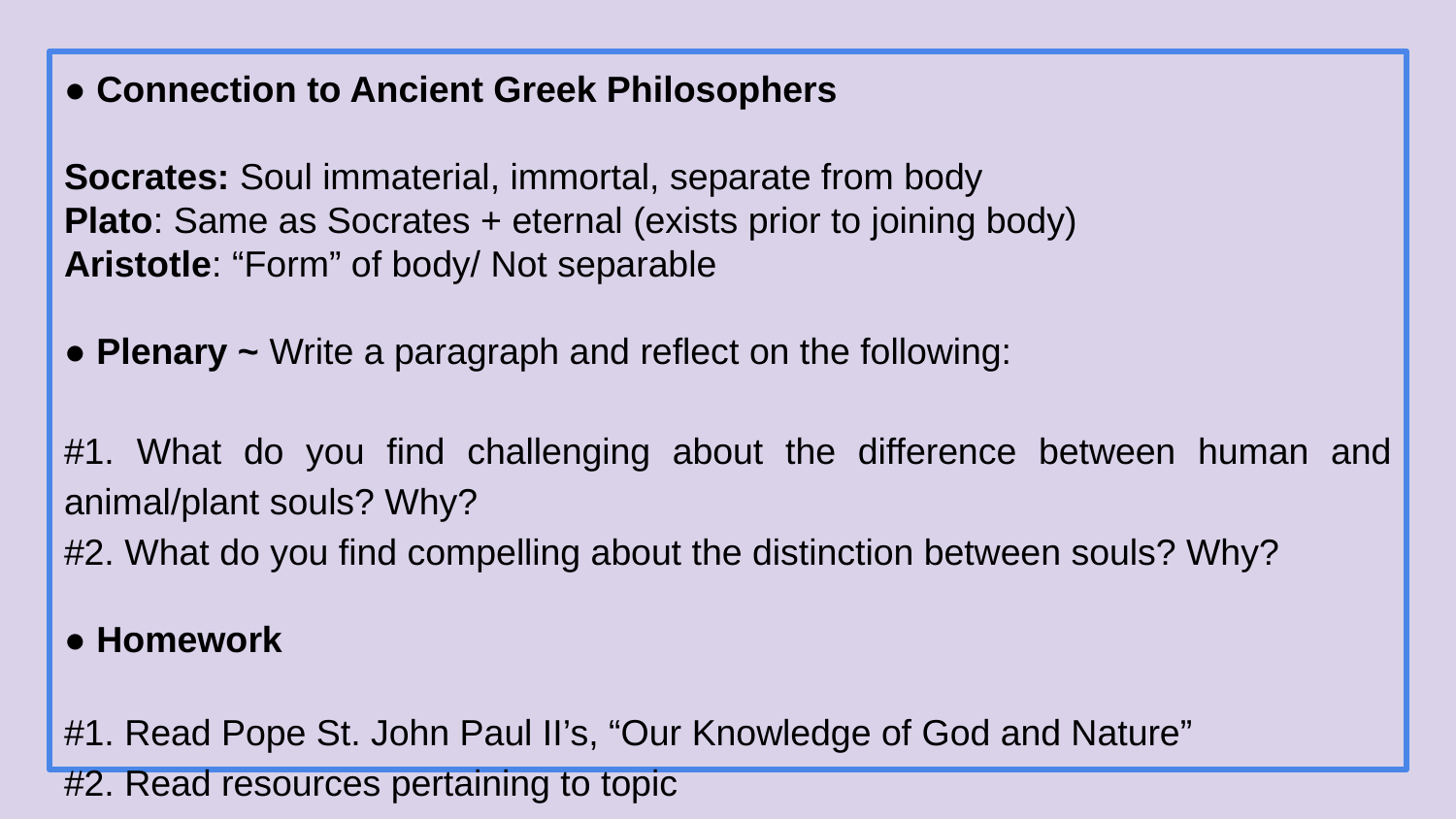

● Connection to Ancient Greek Philosophers

Socrates: Soul immaterial, immortal, separate from body
Plato: Same as Socrates + eternal (exists prior to joining body)
Aristotle: “Form” of body/ Not separable

● Plenary ~ Write a paragraph and reflect on the following:

#1. What do you find challenging about the difference between human and animal/plant souls? Why?
#2. What do you find compelling about the distinction between souls? Why?

● Homework

#1. Read Pope St. John Paul II’s, “Our Knowledge of God and Nature”
#2. Read resources pertaining to topic